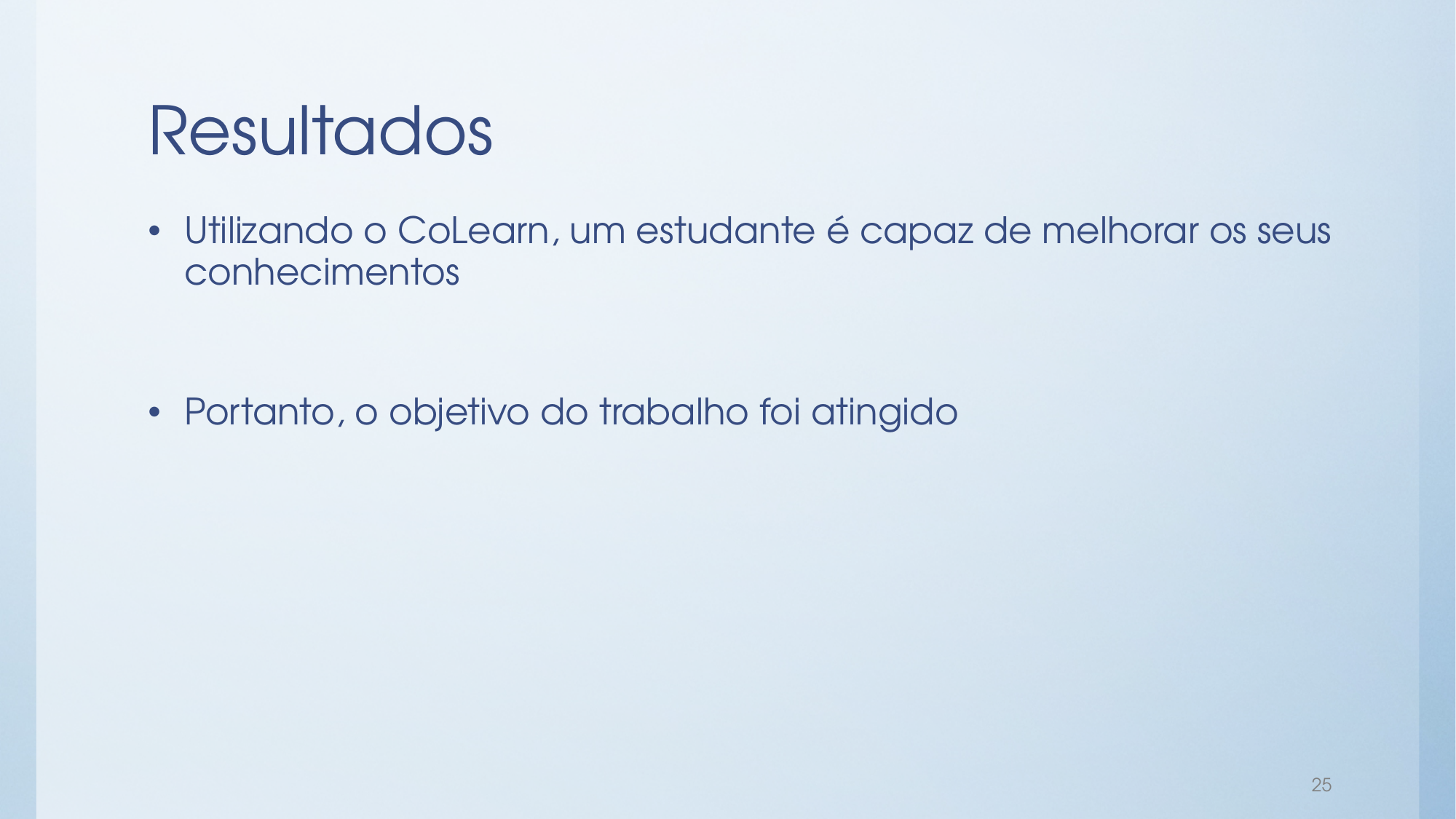

# Resultados
Utilizando o CoLearn, um estudante é capaz de melhorar os seus conhecimentos

Portanto, o objetivo do trabalho foi atingido
25